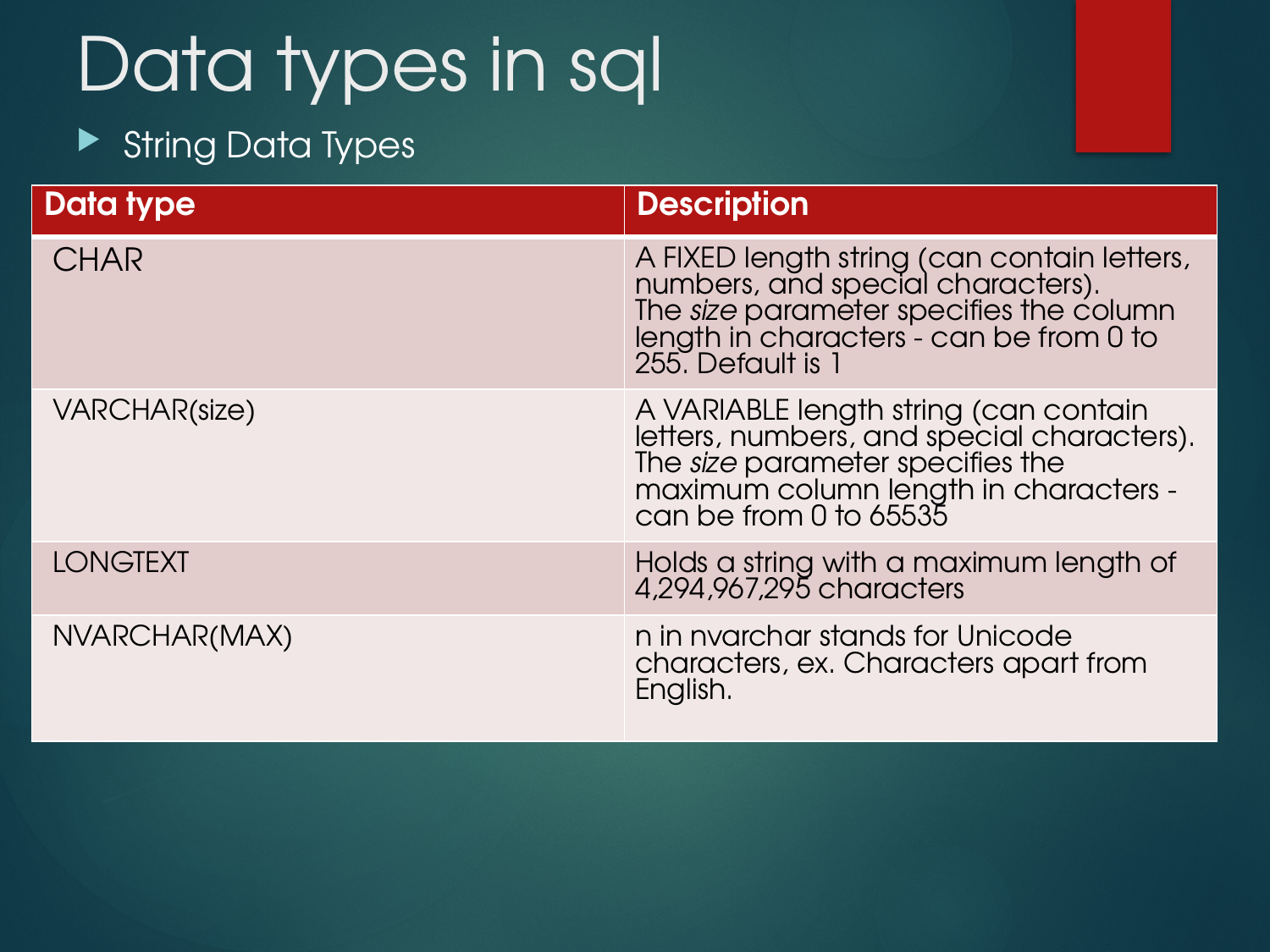

# Data types in sql
String Data Types

| Data type | Description |
| --- | --- |
| CHAR | A FIXED length string (can contain letters, numbers, and special characters). The size parameter specifies the column length in characters - can be from 0 to 255. Default is 1 |
| VARCHAR(size) | A VARIABLE length string (can contain letters, numbers, and special characters). The size parameter specifies the maximum column length in characters - can be from 0 to 65535 |
| LONGTEXT | Holds a string with a maximum length of 4,294,967,295 characters |
| NVARCHAR(MAX) | n in nvarchar stands for Unicode characters, ex. Characters apart from English. |